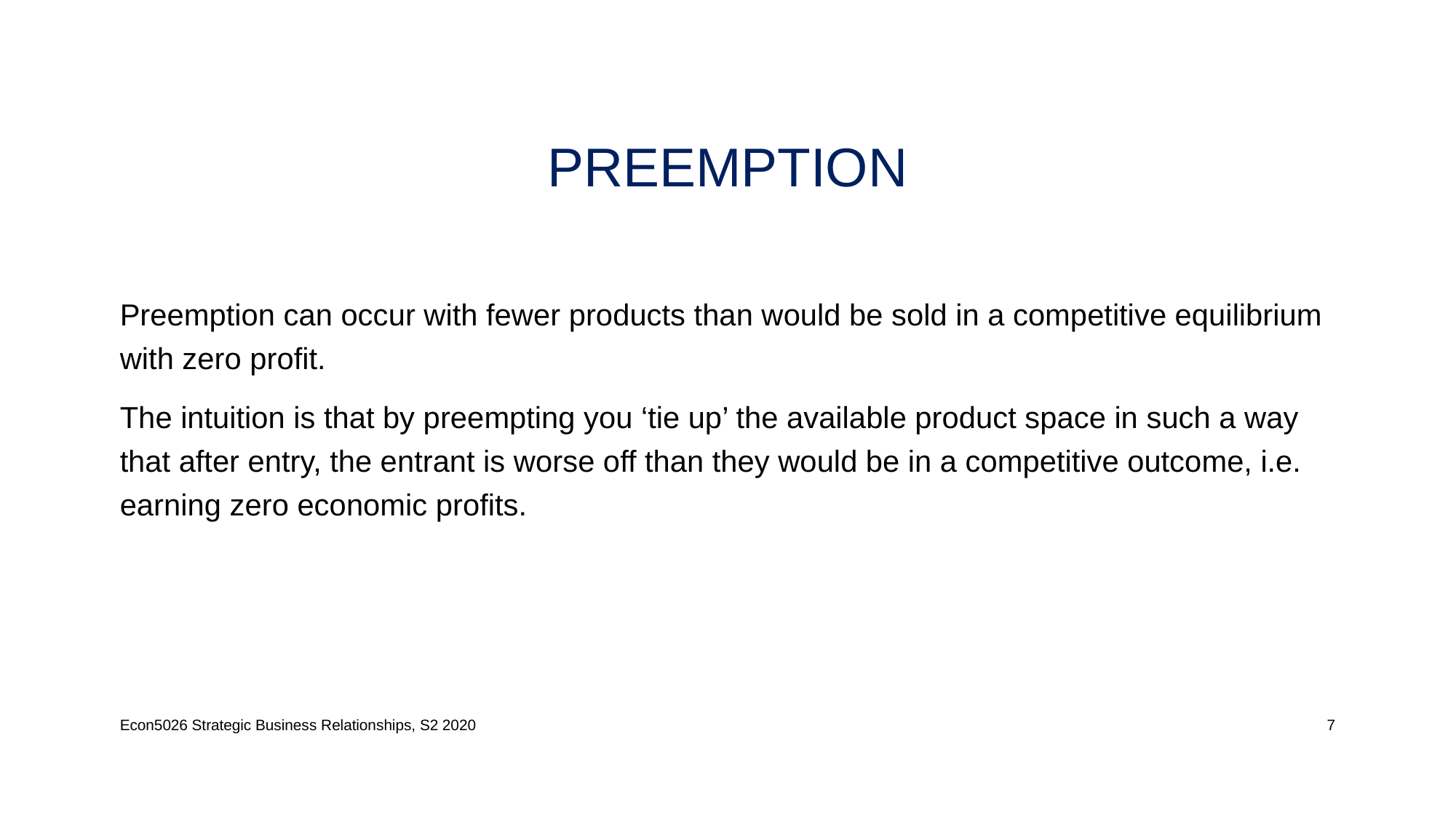

# Preemption
Preemption can occur with fewer products than would be sold in a competitive equilibrium with zero profit.
The intuition is that by preempting you ‘tie up’ the available product space in such a way that after entry, the entrant is worse off than they would be in a competitive outcome, i.e. earning zero economic profits.

Econ5026 Strategic Business Relationships, S2 2020
7